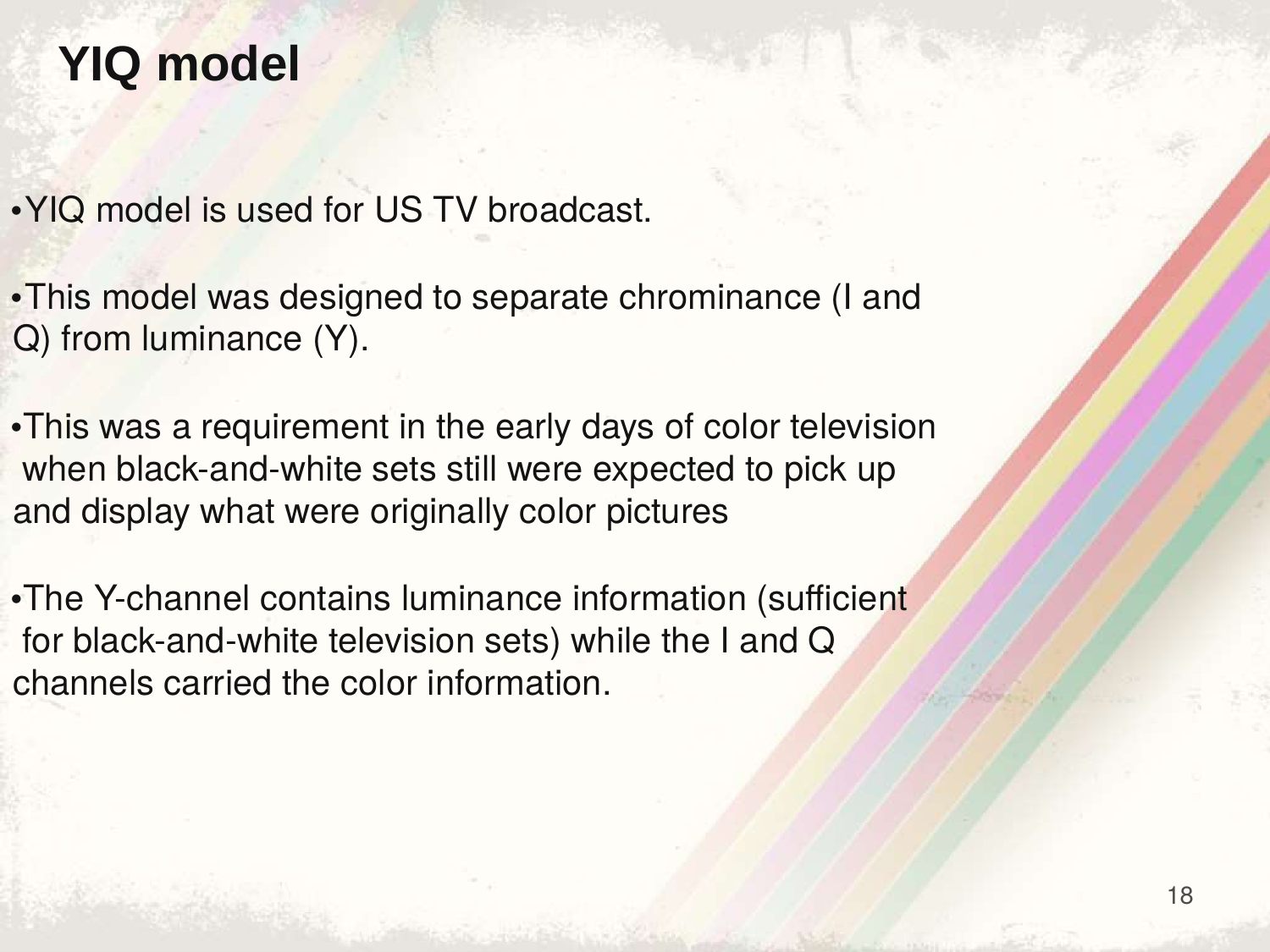

# YIQ model
YIQ model is used for US TV broadcast.

This model was designed to separate chrominance (I and
Q) from luminance (Y).

This was a requirement in the early days of color television  when black-and-white sets still were expected to pick up  and display what were originally color pictures

The Y-channel contains luminance information (sufficient  for black-and-white television sets) while the I and Q  channels carried the color information.
18